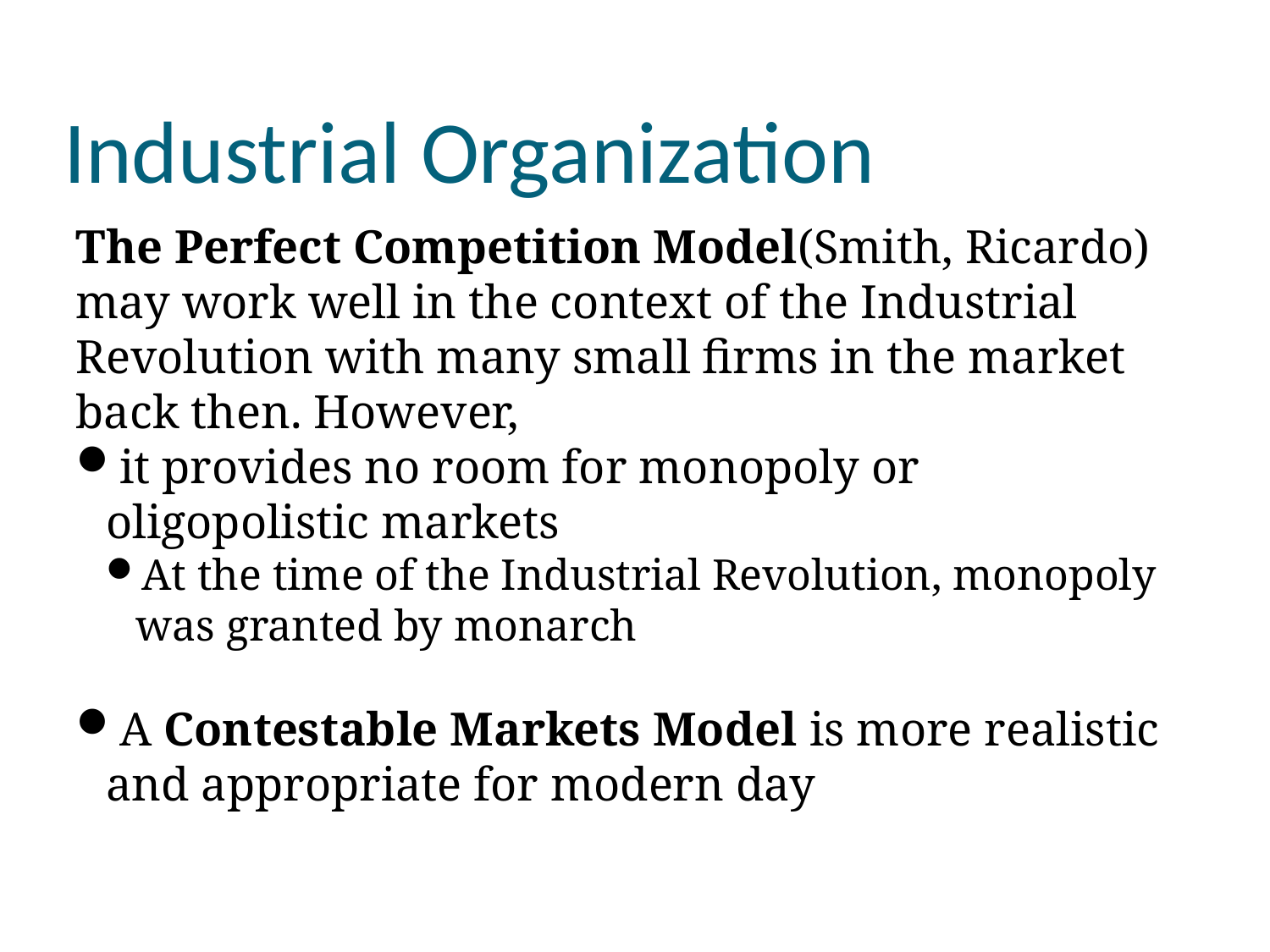

Industrial Organization
The Perfect Competition Model(Smith, Ricardo) may work well in the context of the Industrial Revolution with many small firms in the market back then. However,
it provides no room for monopoly or oligopolistic markets
At the time of the Industrial Revolution, monopoly was granted by monarch

A Contestable Markets Model is more realistic and appropriate for modern day